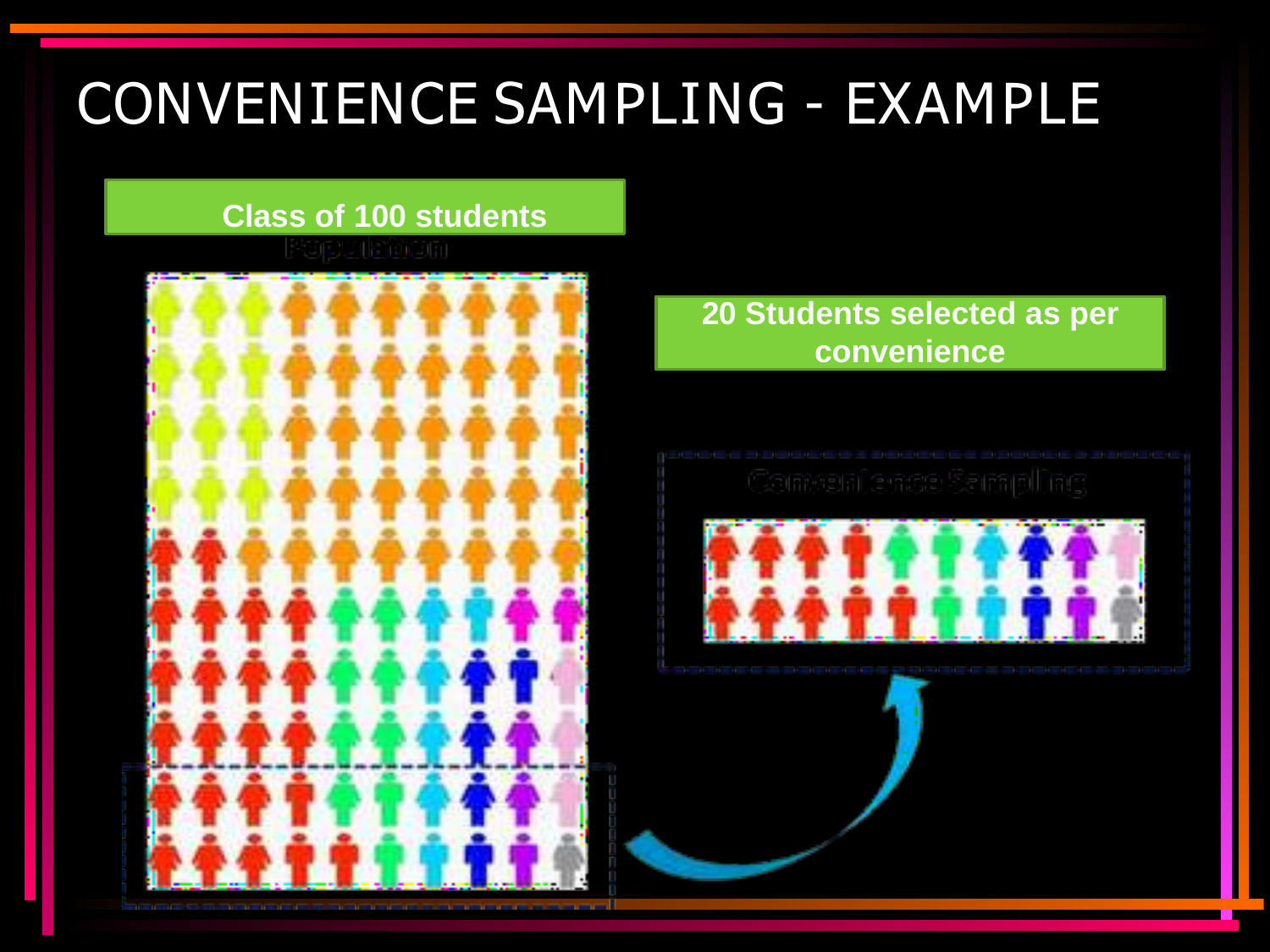

# CONVENIENCE SAMPLING - EXAMPLE
Class of 100 students

20 Students selected as per
convenience